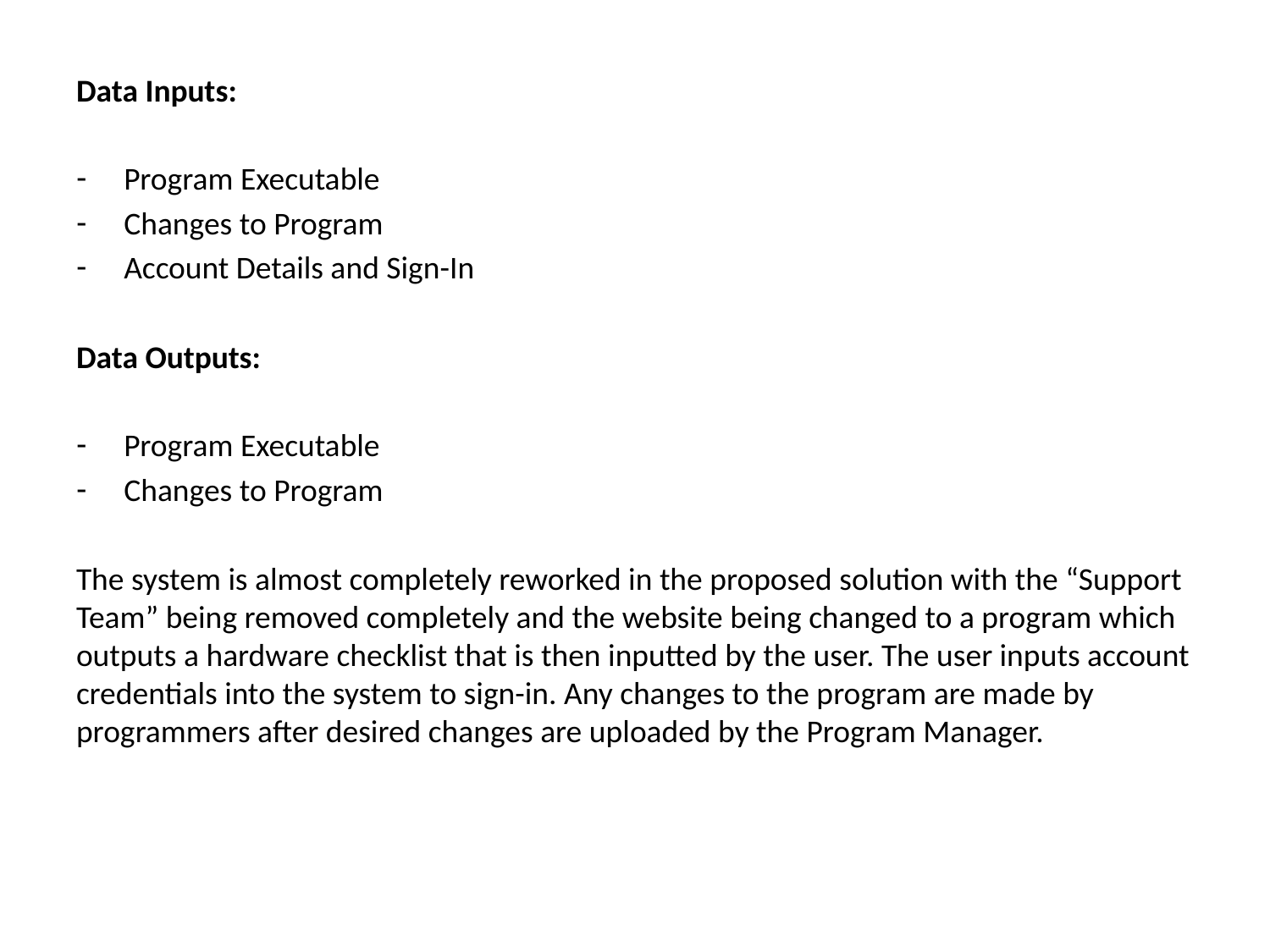

Data Inputs:

Program Executable
Changes to Program
Account Details and Sign-In

Data Outputs:

Program Executable
Changes to Program

The system is almost completely reworked in the proposed solution with the “Support Team” being removed completely and the website being changed to a program which outputs a hardware checklist that is then inputted by the user. The user inputs account credentials into the system to sign-in. Any changes to the program are made by programmers after desired changes are uploaded by the Program Manager.